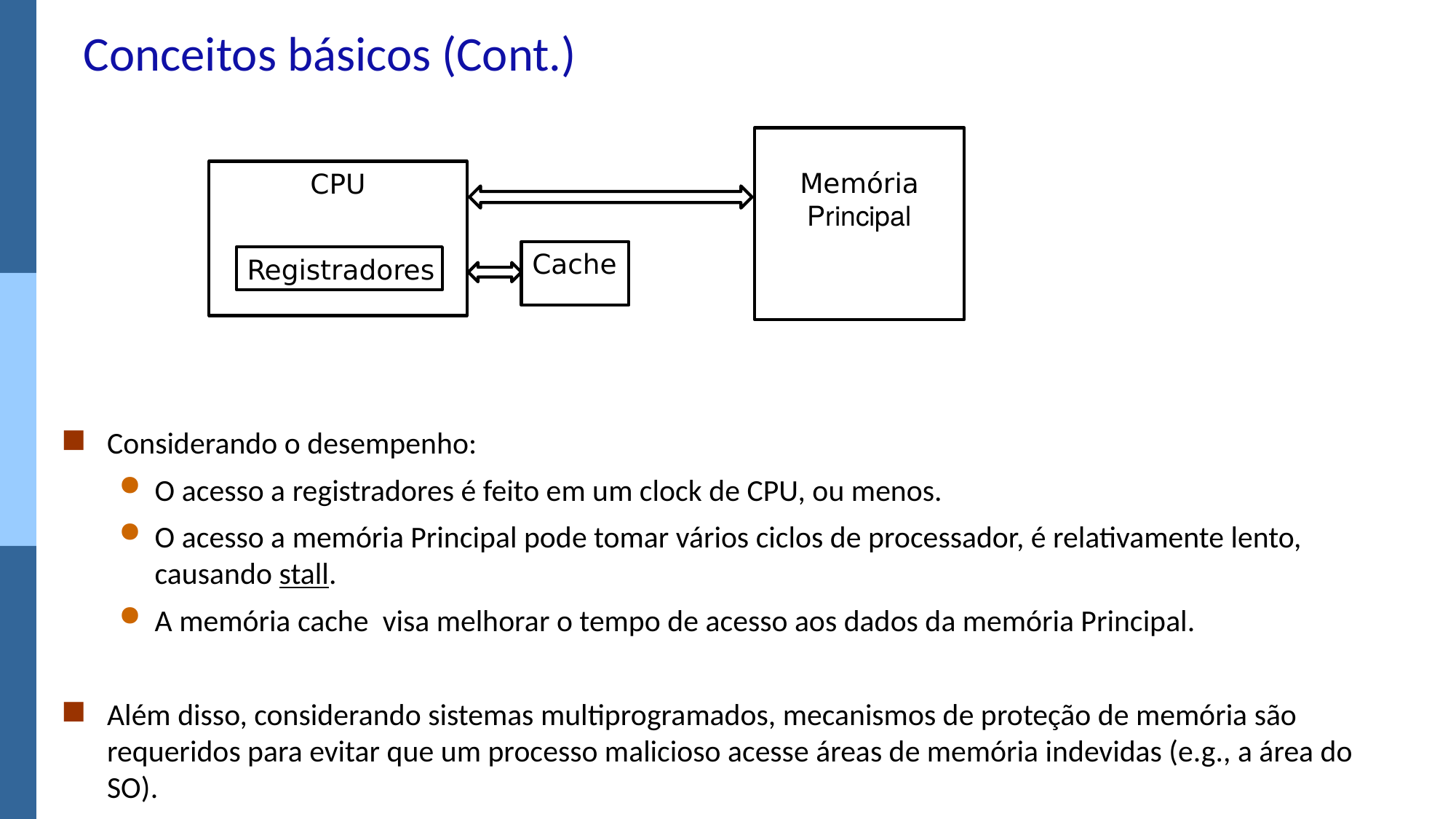

# Conceitos básicos (Cont.)

Considerando o desempenho:
O acesso a registradores é feito em um clock de CPU, ou menos.
O acesso a memória Principal pode tomar vários ciclos de processador, é relativamente lento, causando stall.
A memória cache  visa melhorar o tempo de acesso aos dados da memória Principal.

Além disso, considerando sistemas multiprogramados, mecanismos de proteção de memória são requeridos para evitar que um processo malicioso acesse áreas de memória indevidas (e.g., a área do  SO).

Memória
Principal
CPU

Cache
Registradores